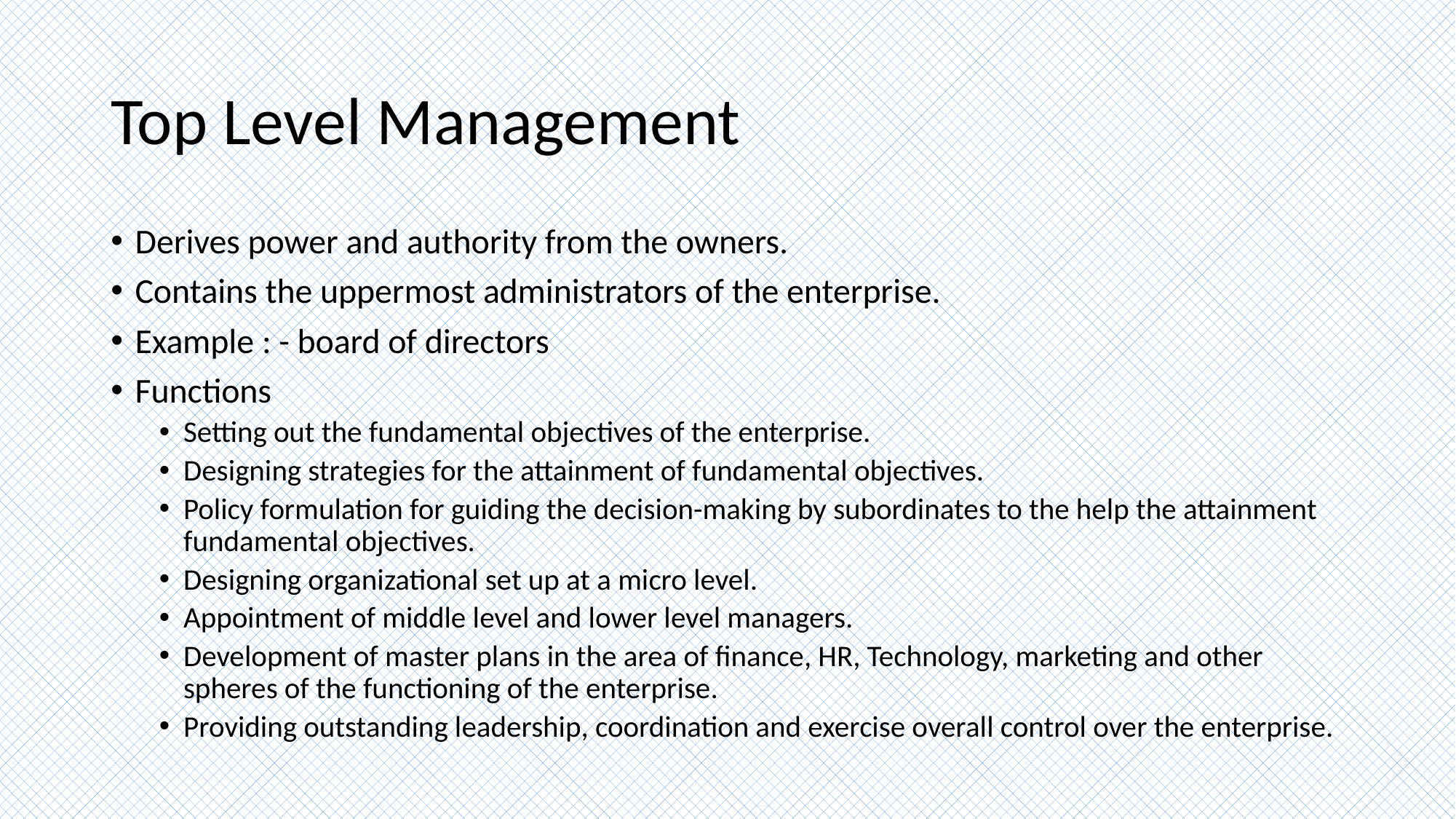

# Top Level Management
Derives power and authority from the owners.
Contains the uppermost administrators of the enterprise.
Example : - board of directors
Functions
Setting out the fundamental objectives of the enterprise.
Designing strategies for the attainment of fundamental objectives.
Policy formulation for guiding the decision-making by subordinates to the help the attainment fundamental objectives.
Designing organizational set up at a micro level.
Appointment of middle level and lower level managers.
Development of master plans in the area of finance, HR, Technology, marketing and other spheres of the functioning of the enterprise.
Providing outstanding leadership, coordination and exercise overall control over the enterprise.